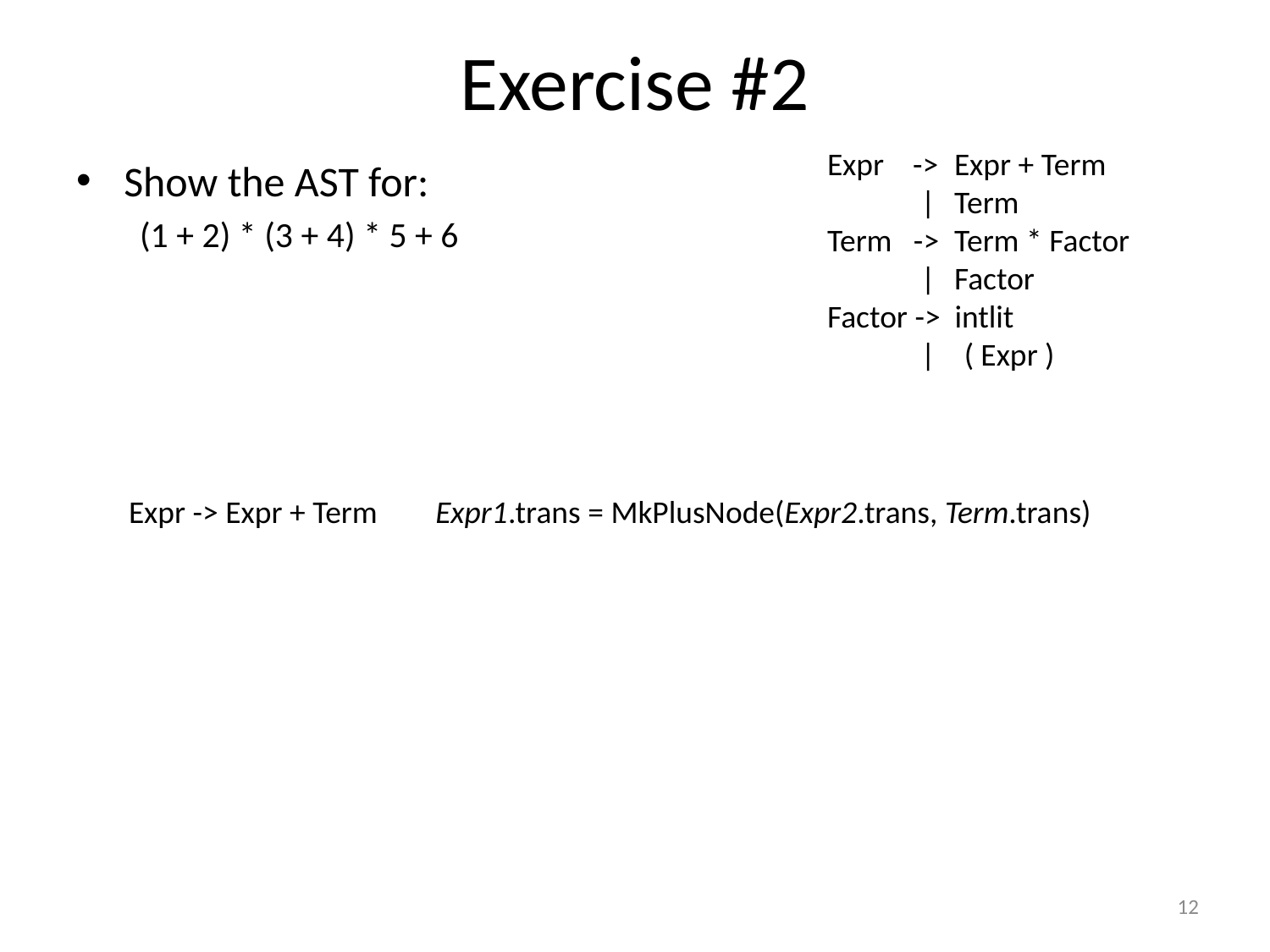

# Exercise #2
Expr    -> 	Expr + Term
             |	Term
Term   -> 	Term * Factor
             |	Factor
Factor ->  intlit
             |    ( Expr )
Show the AST for:
(1 + 2) * (3 + 4) * 5 + 6
Expr -> Expr + Term        Expr1.trans = MkPlusNode(Expr2.trans, Term.trans)
12